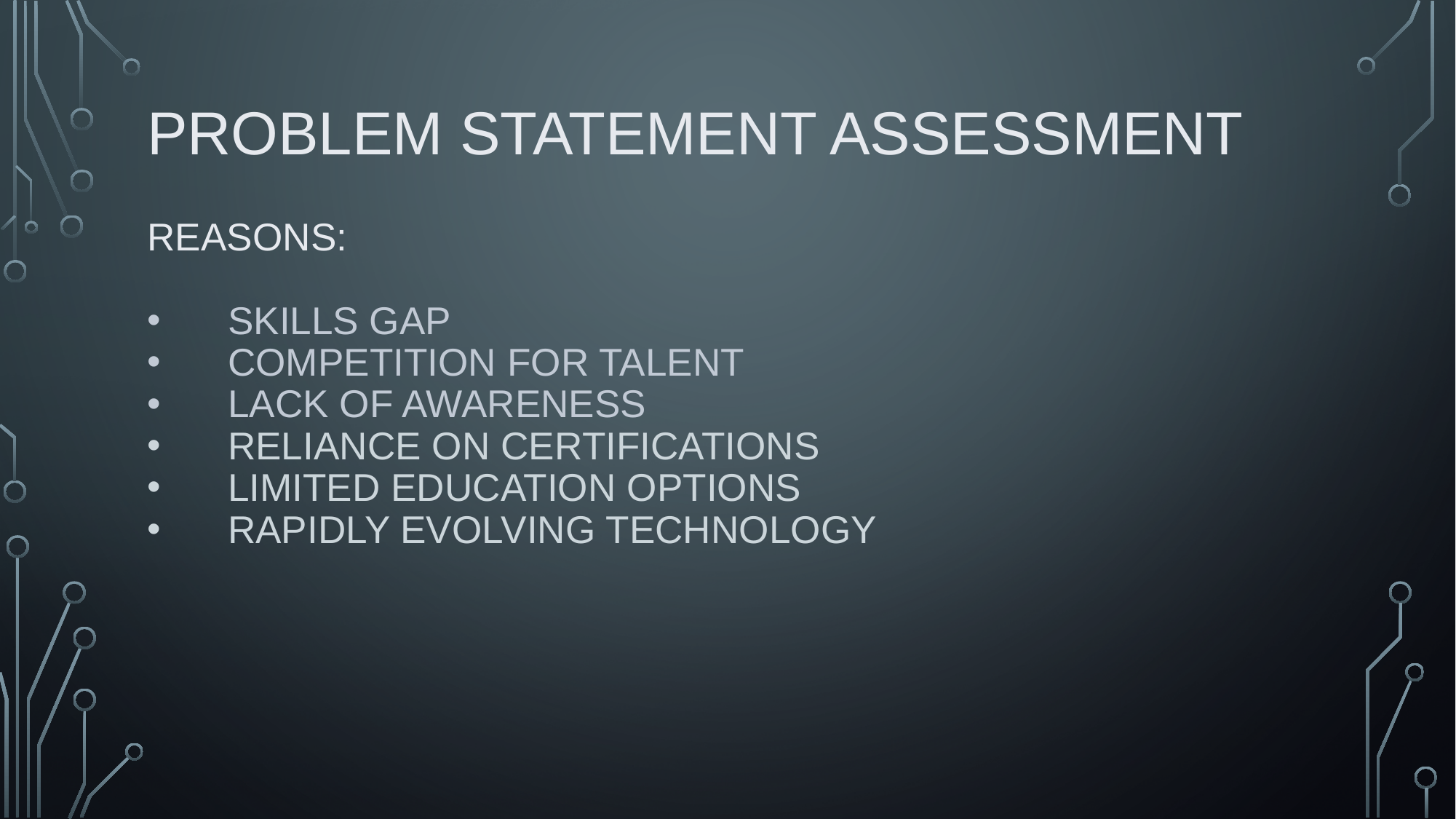

# Problem Statement assessment
Reasons:

Skills gap
Competition for talent
Lack of awareness
Reliance on certifications
Limited education options
Rapidly evolving technology